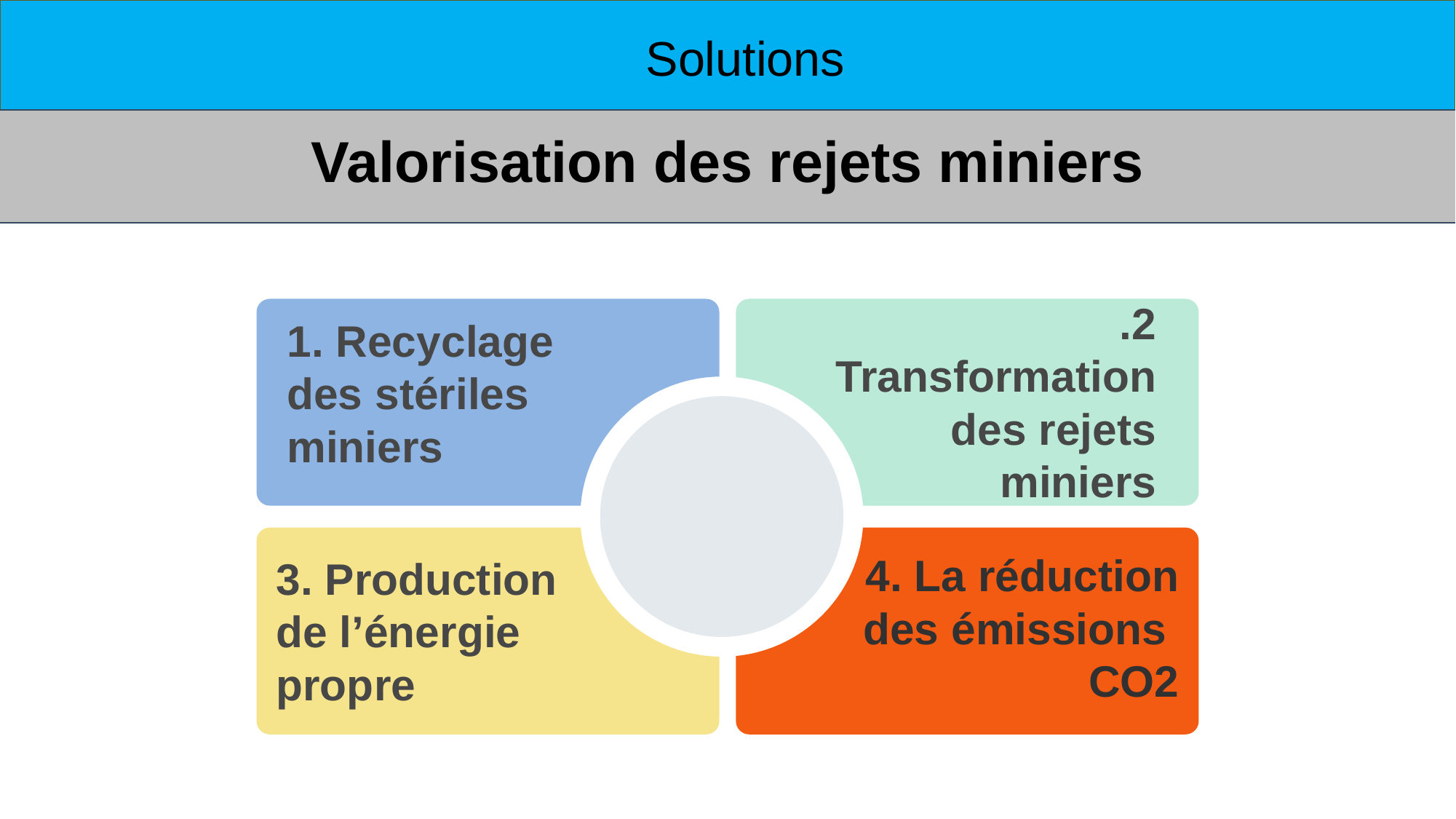

Solutions
Valorisation des rejets miniers
2. Transformation des rejets miniers

1. Recyclage des stériles miniers
4. La réduction des émissions  CO2
3. Production de l’énergie propre